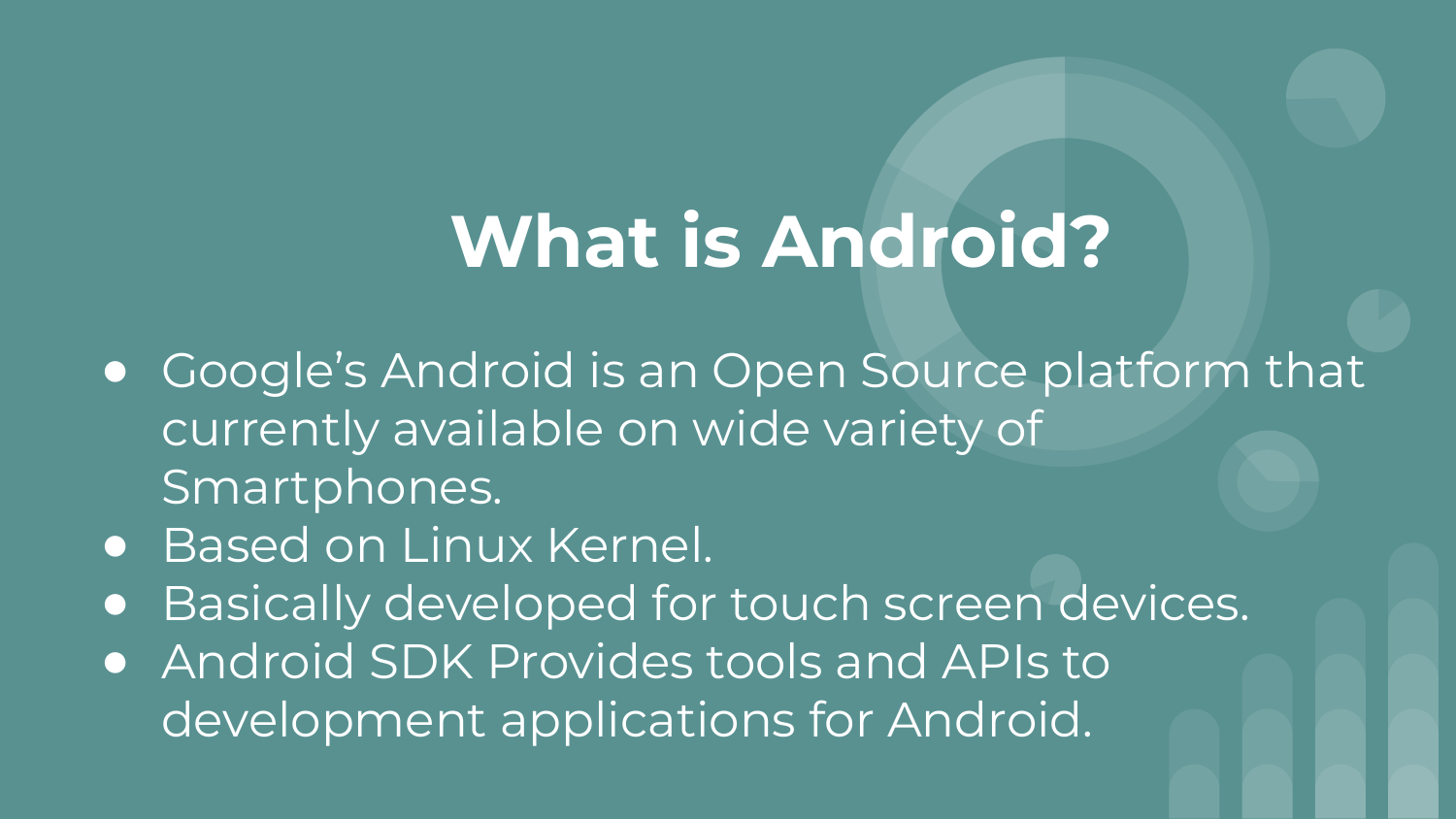

# What is Android?
Google’s Android is an Open Source platform that currently available on wide variety of Smartphones.
Based on Linux Kernel.
Basically developed for touch screen devices.
Android SDK Provides tools and APIs to development applications for Android.